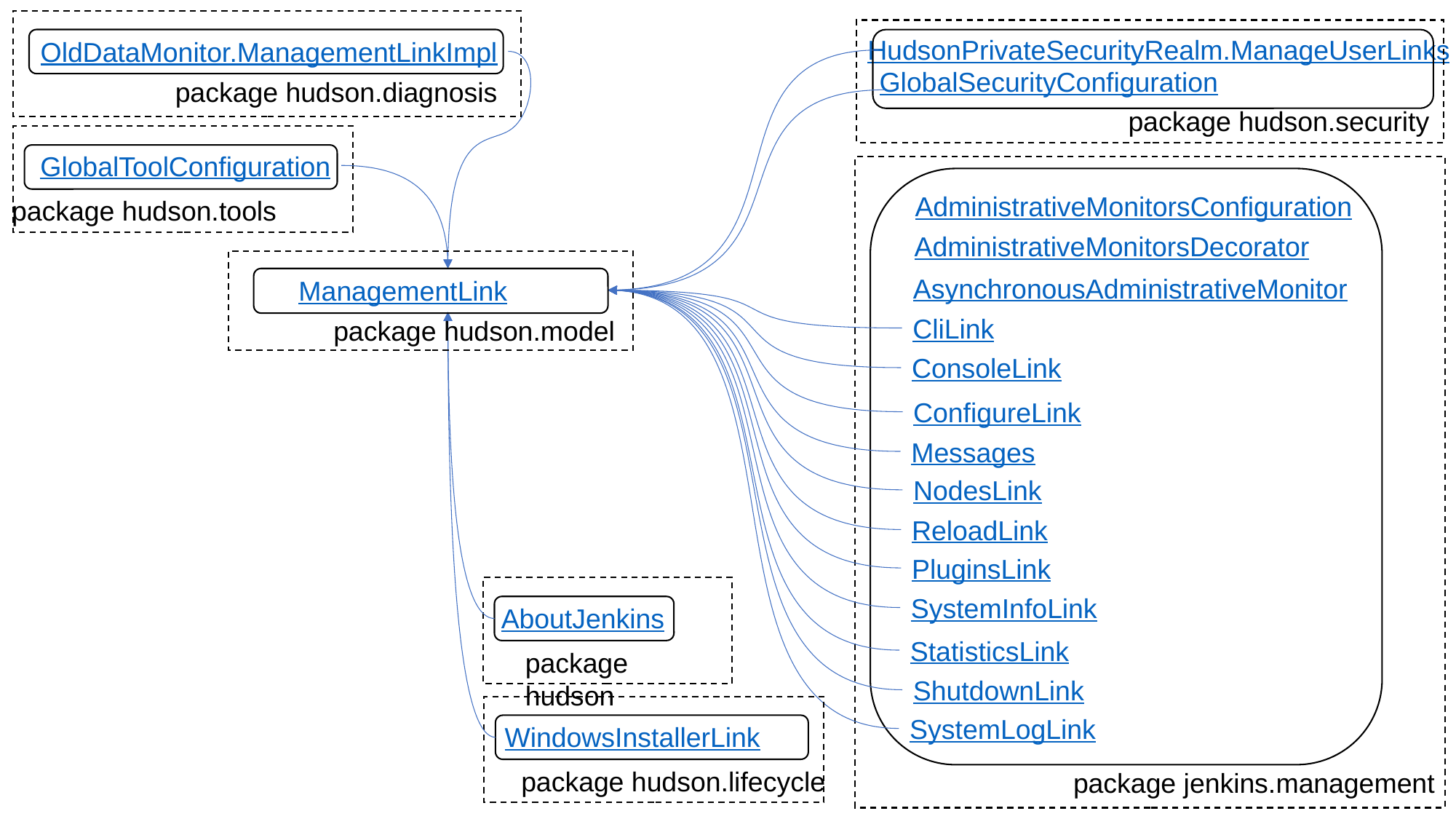

OldDataMonitor.ManagementLinkImpl
package hudson.diagnosis

HudsonPrivateSecurityRealm.ManageUserLinks

GlobalSecurityConfiguration
package hudson.security

GlobalToolConfiguration

package hudson.tools

AdministrativeMonitorsConfiguration
AdministrativeMonitorsDecorator
AsynchronousAdministrativeMonitor
CliLink
ConsoleLink
ConfigureLink
Messages
NodesLink
ReloadLink
PluginsLink
SystemInfoLink
StatisticsLink
ShutdownLink
SystemLogLink
package jenkins.management

ManagementLink
package hudson.model

AboutJenkins

package hudson

WindowsInstallerLink

package hudson.lifecycle